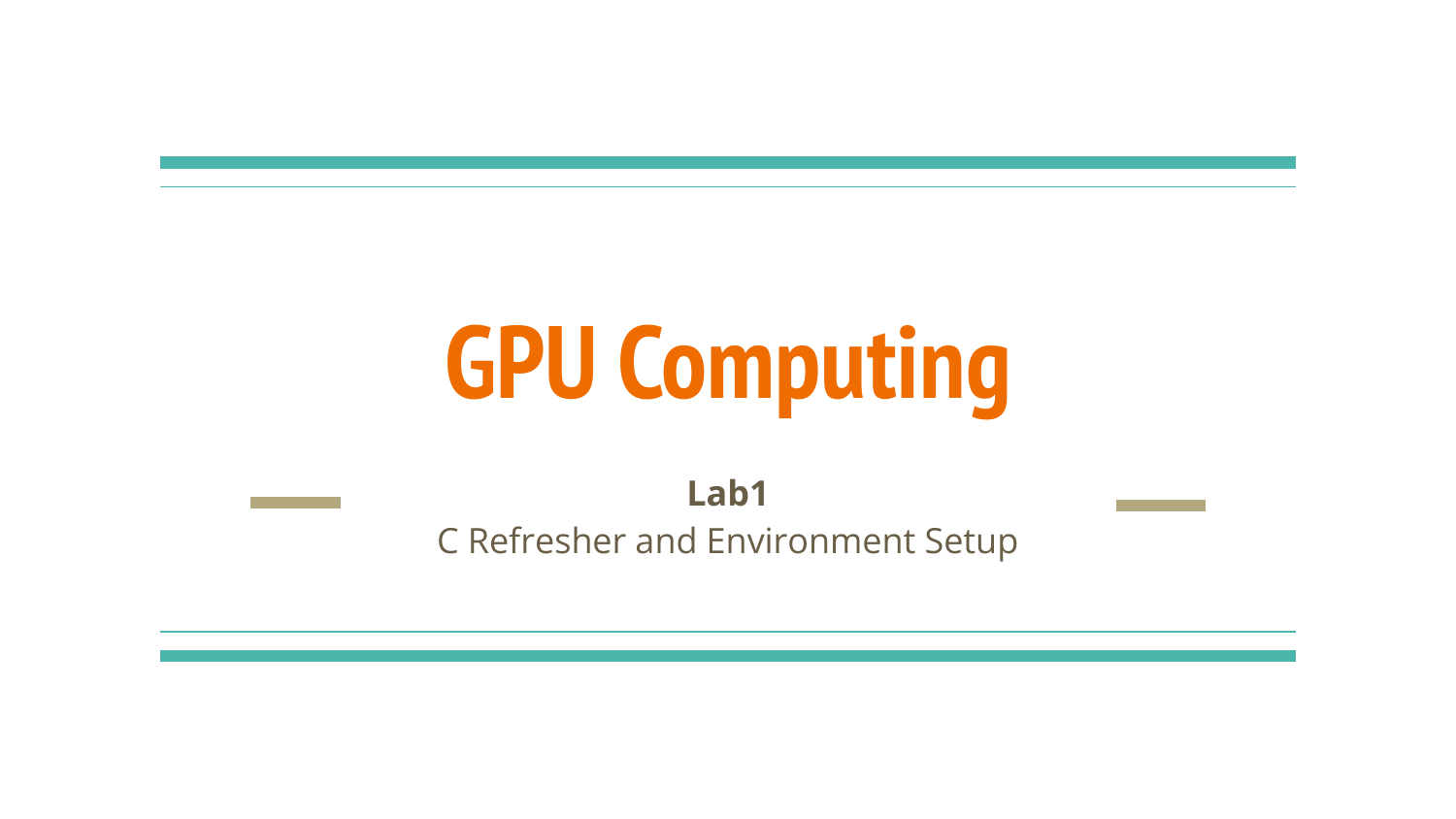

# GPU Computing
Lab1
C Refresher and Environment Setup